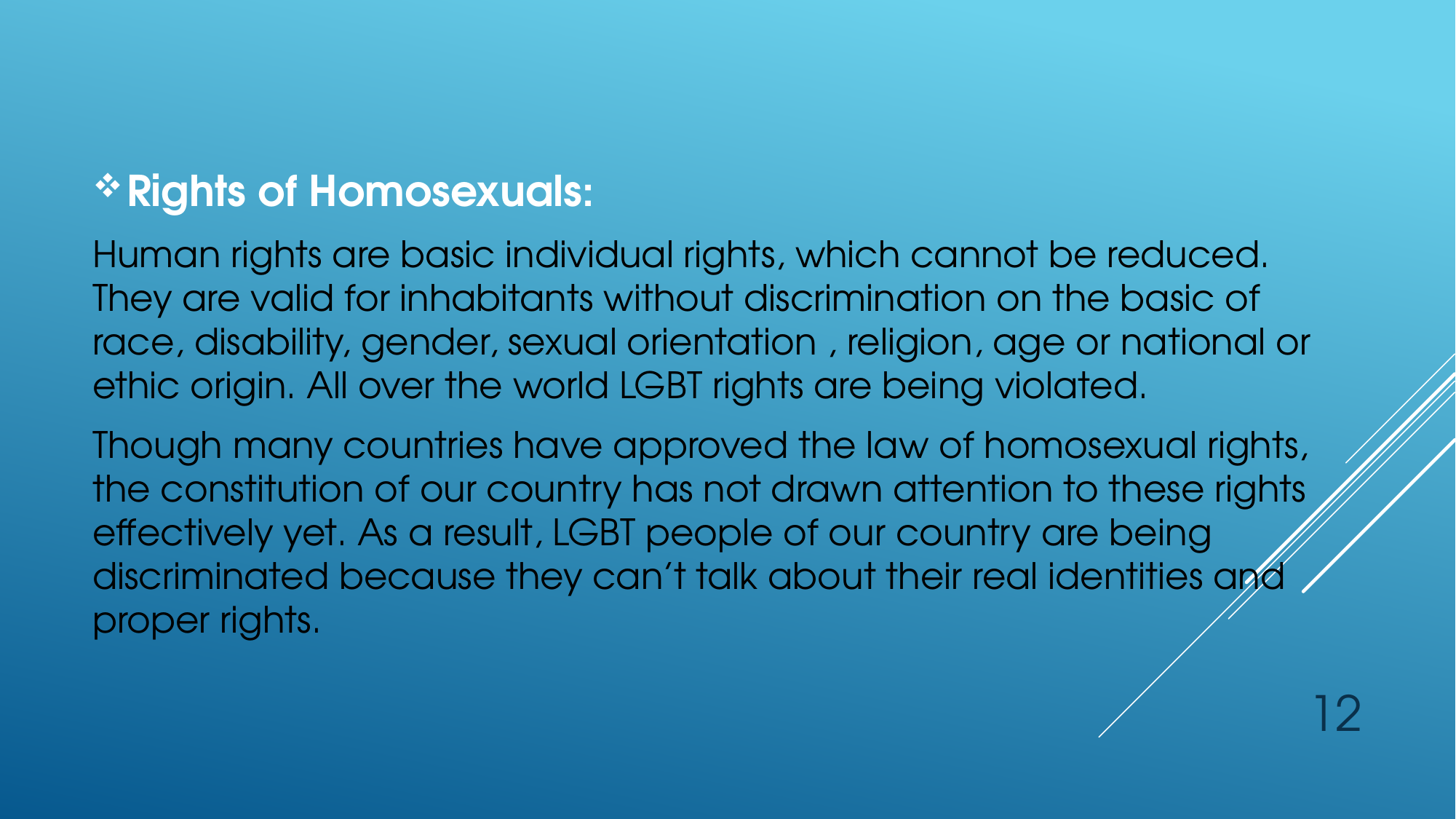

Rights of Homosexuals:
Human rights are basic individual rights, which cannot be reduced. They are valid for inhabitants without discrimination on the basic of race, disability, gender, sexual orientation , religion, age or national or ethic origin. All over the world LGBT rights are being violated.
Though many countries have approved the law of homosexual rights, the constitution of our country has not drawn attention to these rights effectively yet. As a result, LGBT people of our country are being discriminated because they can’t talk about their real identities and proper rights.
12